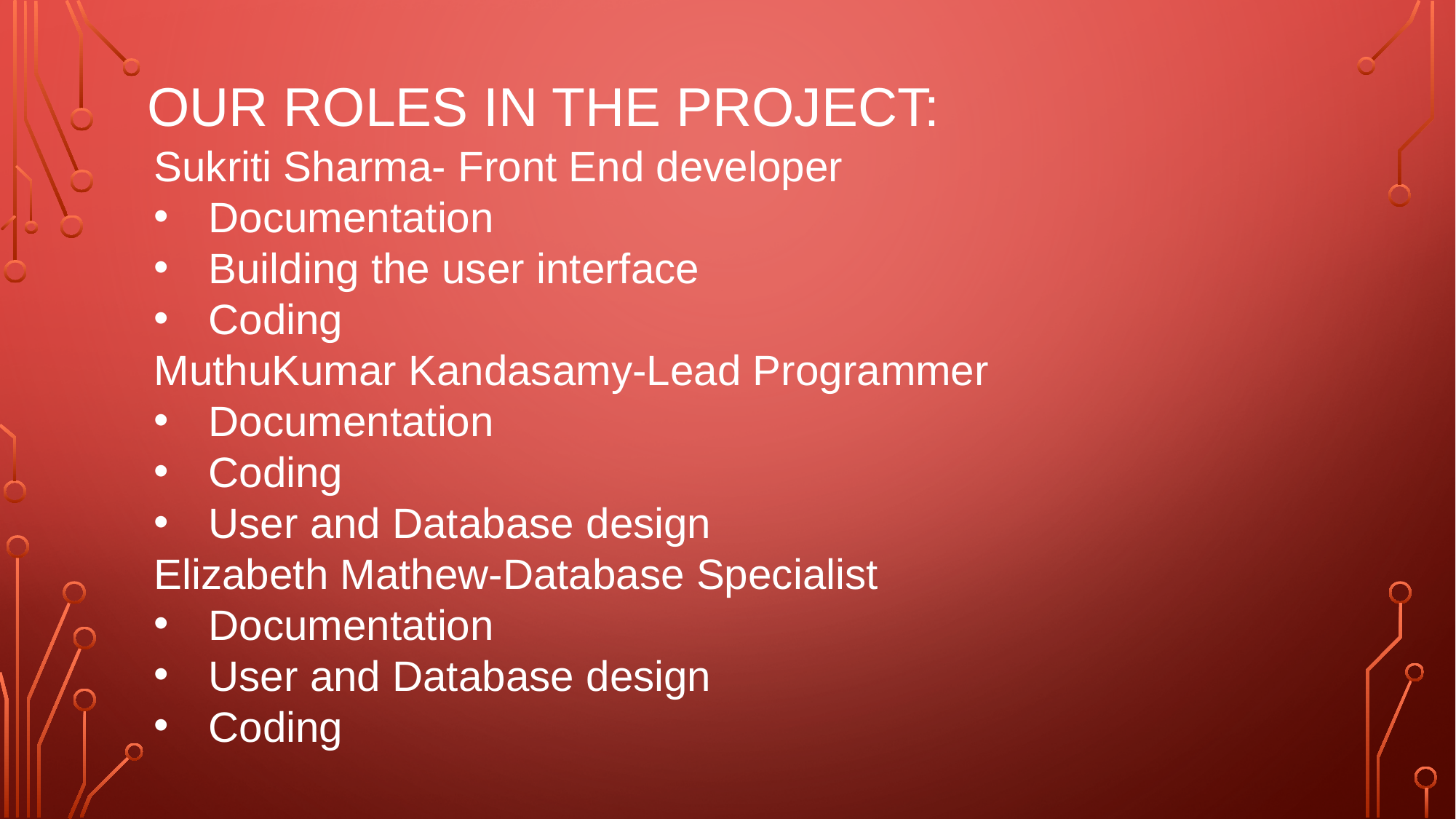

# Our roles in the project:
Sukriti Sharma- Front End developer
Documentation
Building the user interface
Coding
MuthuKumar Kandasamy-Lead Programmer
Documentation
Coding
User and Database design
Elizabeth Mathew-Database Specialist
Documentation
User and Database design
Coding